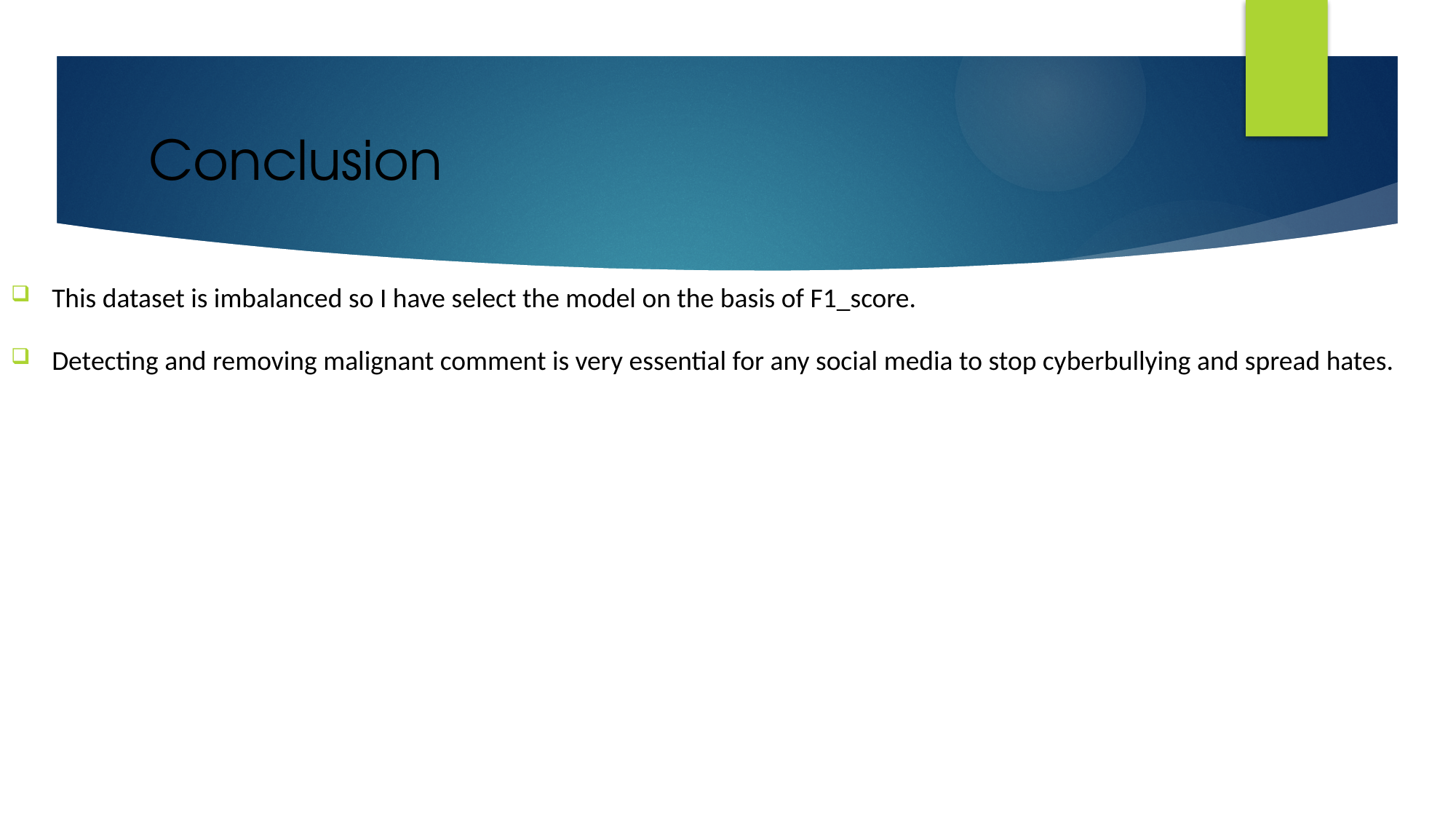

# Conclusion
This dataset is imbalanced so I have select the model on the basis of F1_score.
Detecting and removing malignant comment is very essential for any social media to stop cyberbullying and spread hates.